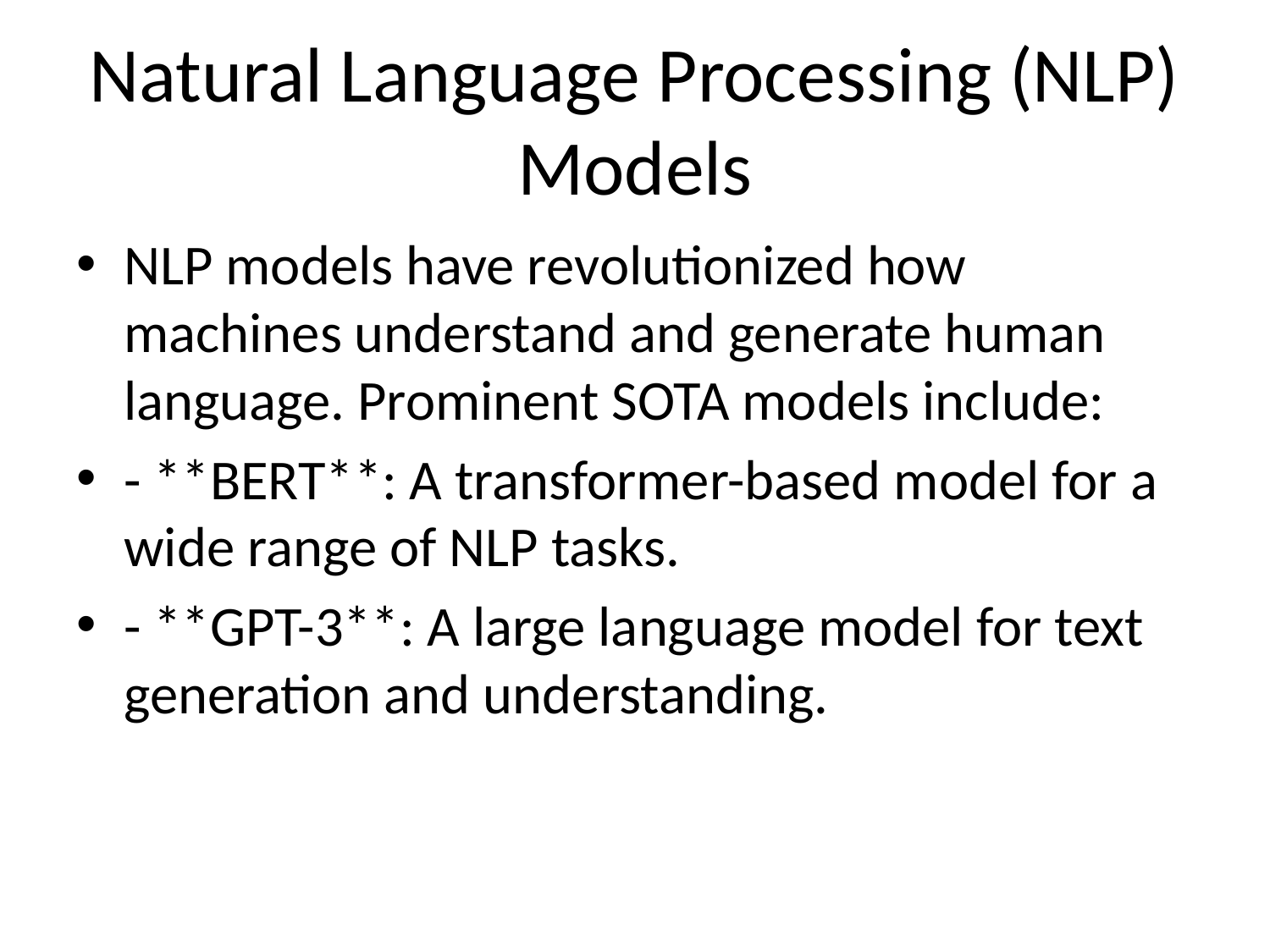

# Natural Language Processing (NLP) Models
NLP models have revolutionized how machines understand and generate human language. Prominent SOTA models include:
- **BERT**: A transformer-based model for a wide range of NLP tasks.
- **GPT-3**: A large language model for text generation and understanding.